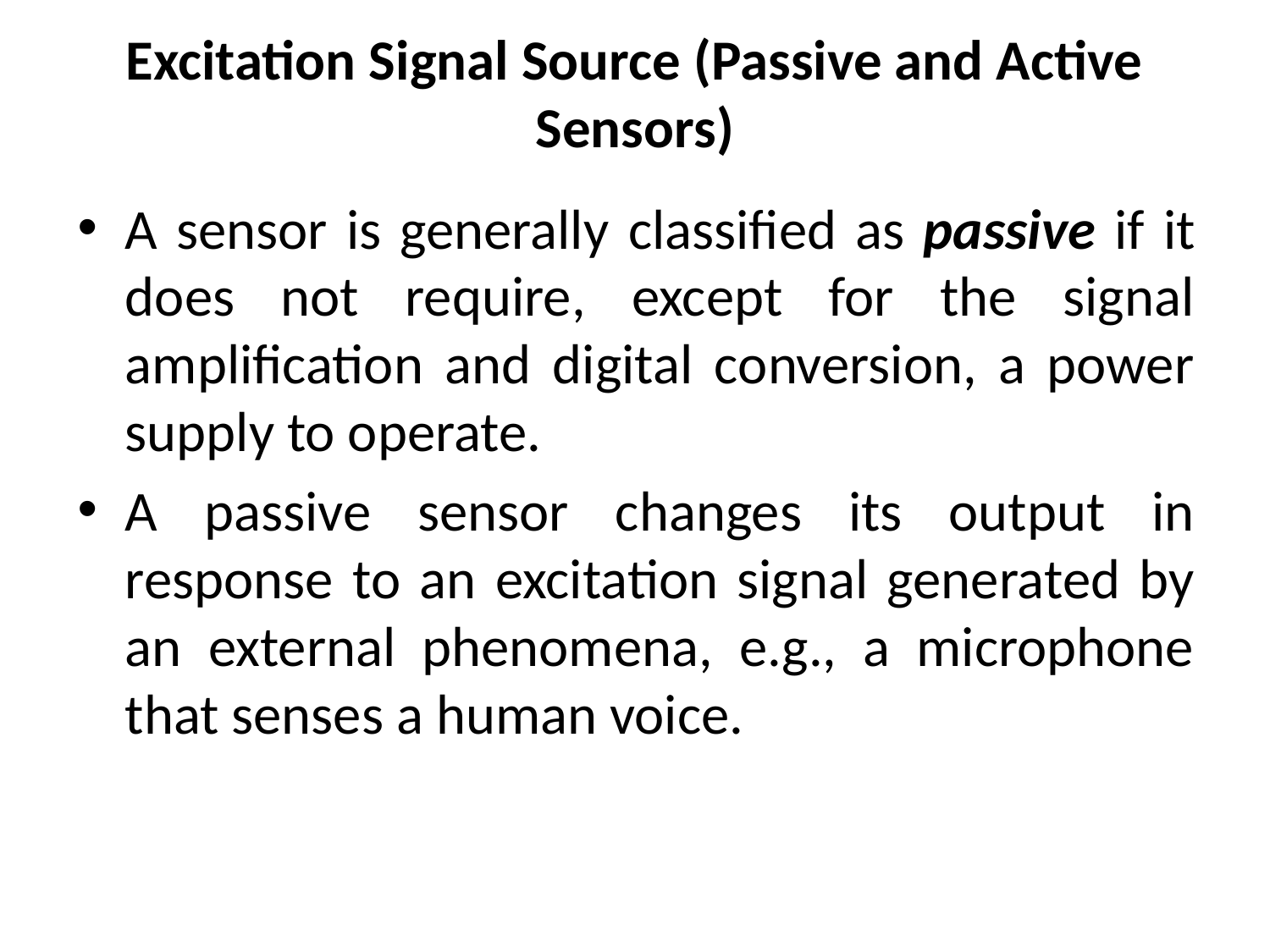

# Excitation Signal Source (Passive and Active Sensors)
A sensor is generally classified as passive if it does not require, except for the signal amplification and digital conversion, a power supply to operate.
A passive sensor changes its output in response to an excitation signal generated by an external phenomena, e.g., a microphone that senses a human voice.